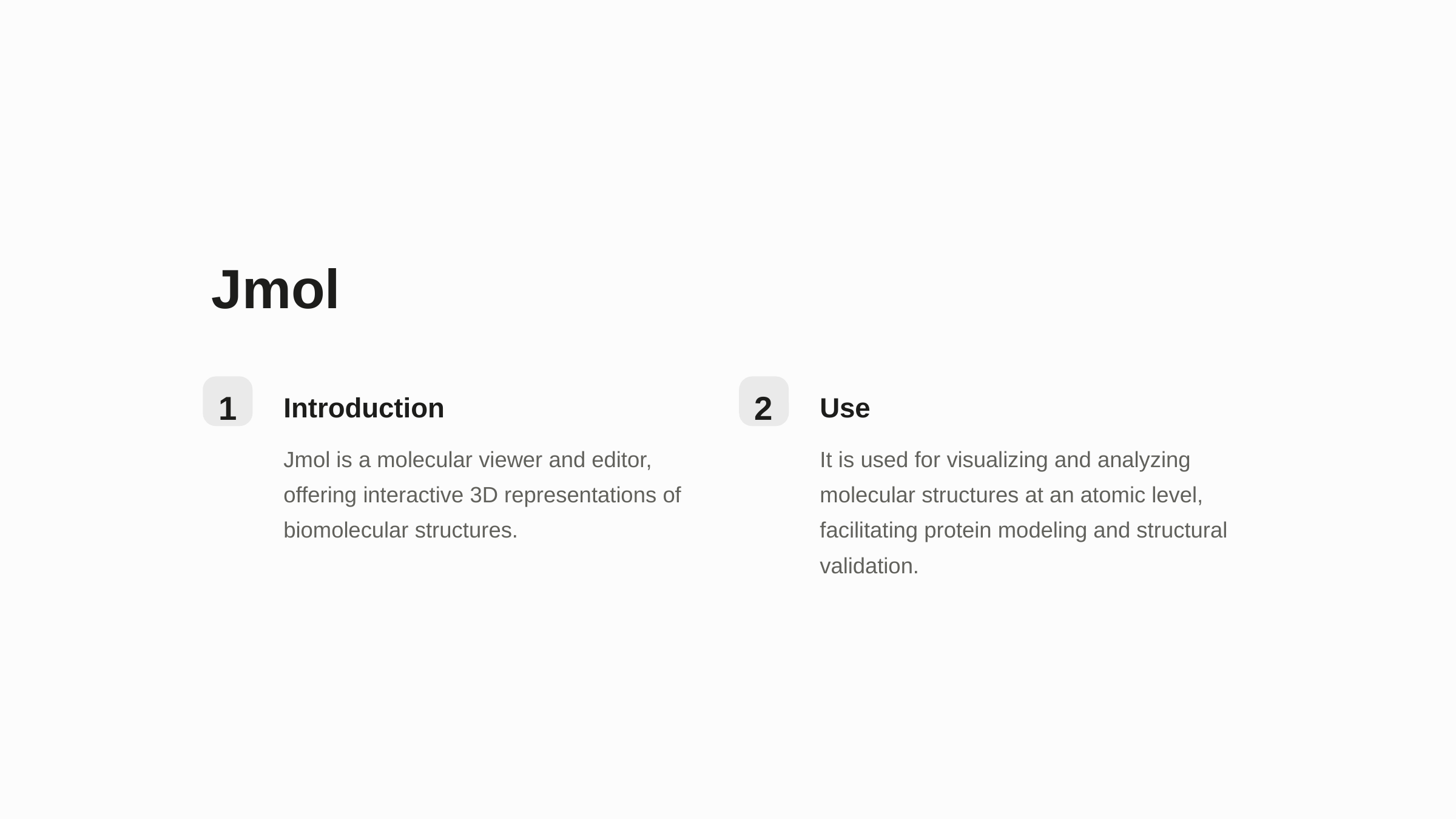

Jmol

1
2
Introduction
Use
Jmol is a molecular viewer and editor, offering interactive 3D representations of biomolecular structures.
It is used for visualizing and analyzing molecular structures at an atomic level, facilitating protein modeling and structural validation.